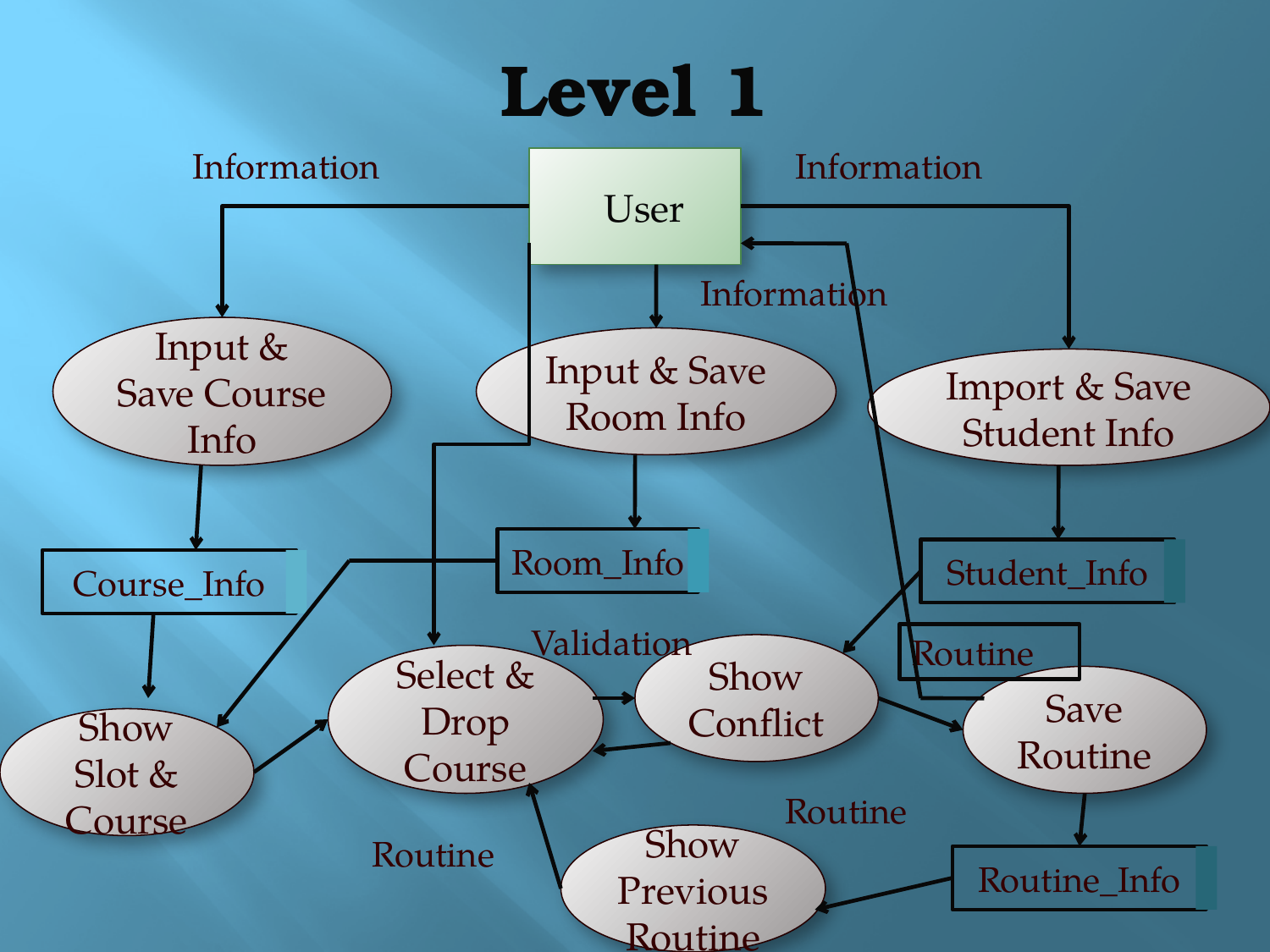

# Level 1
Information
Information
User
Information
Input & Save Course Info
Input & Save Room Info
Import & Save Student Info
Room_Info

Student_Info

Course_Info

Validation
Routine
Show Conflict
Select & Drop Course
Save Routine
Show Slot & Course
Routine
Routine
Show Previous Routine
Routine_Info